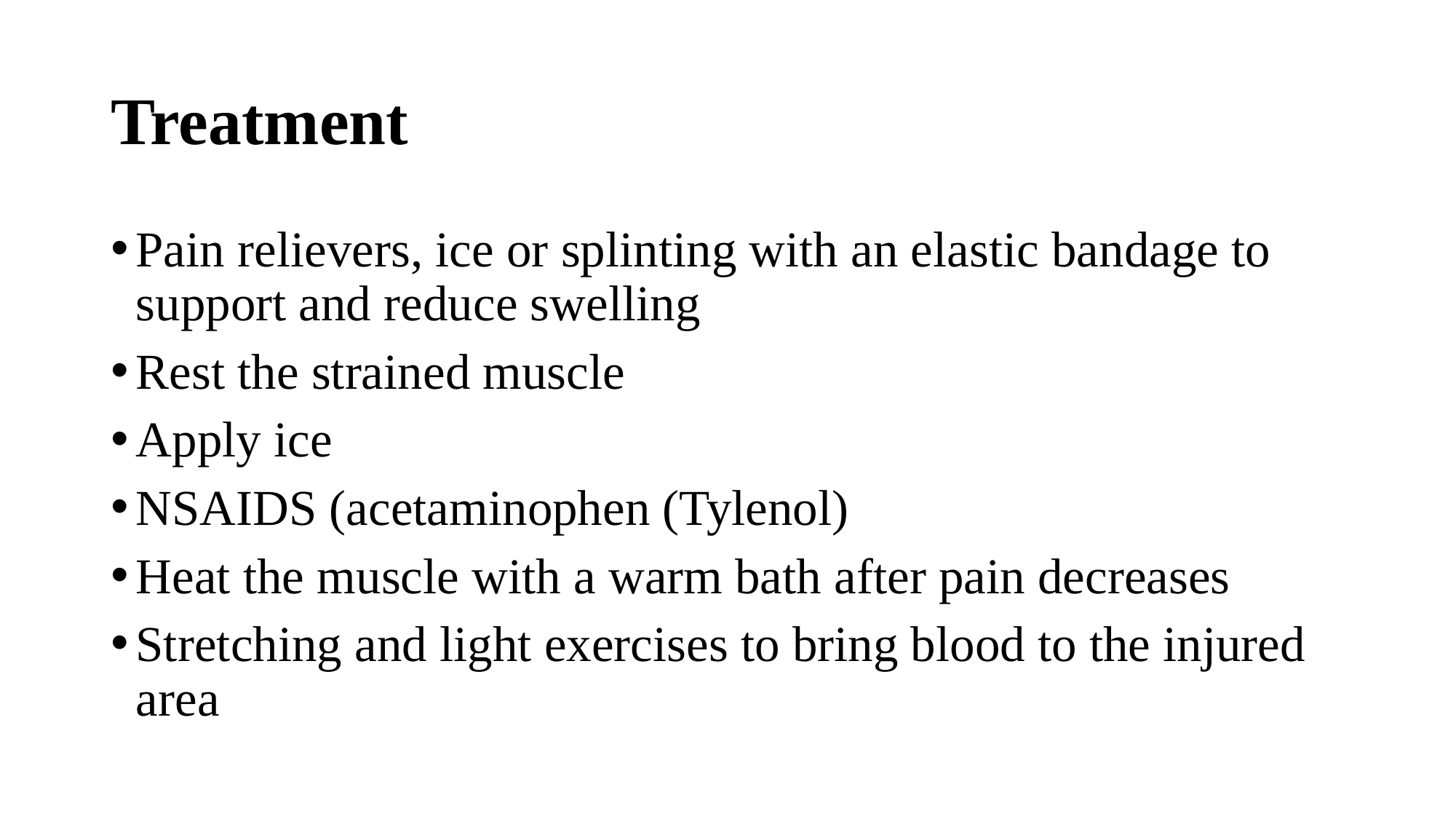

# Treatment
Pain relievers, ice or splinting with an elastic bandage to support and reduce swelling
Rest the strained muscle
Apply ice
NSAIDS (acetaminophen (Tylenol)
Heat the muscle with a warm bath after pain decreases
Stretching and light exercises to bring blood to the injured area